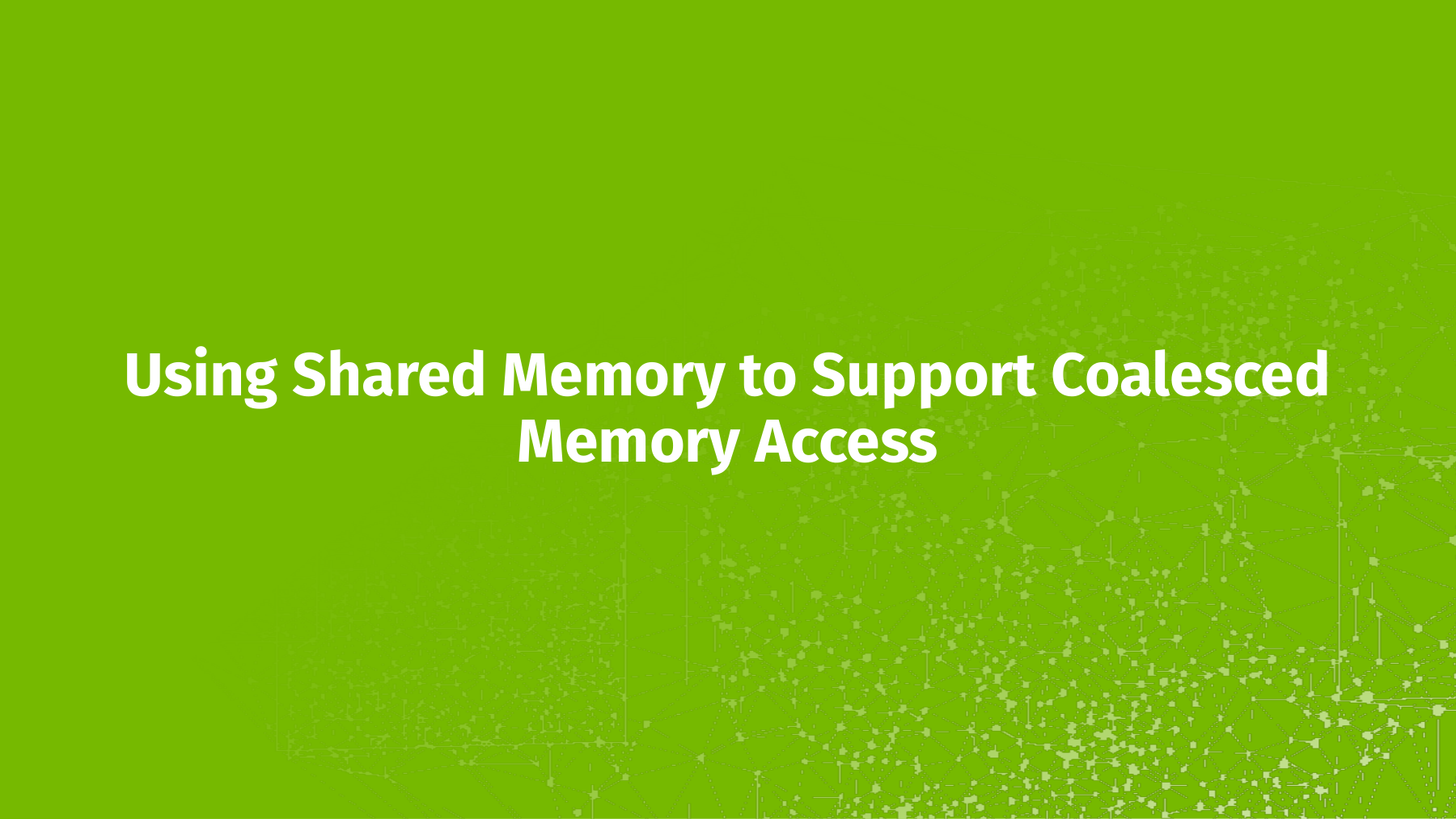

# Using Shared Memory to Support Coalesced Memory Access